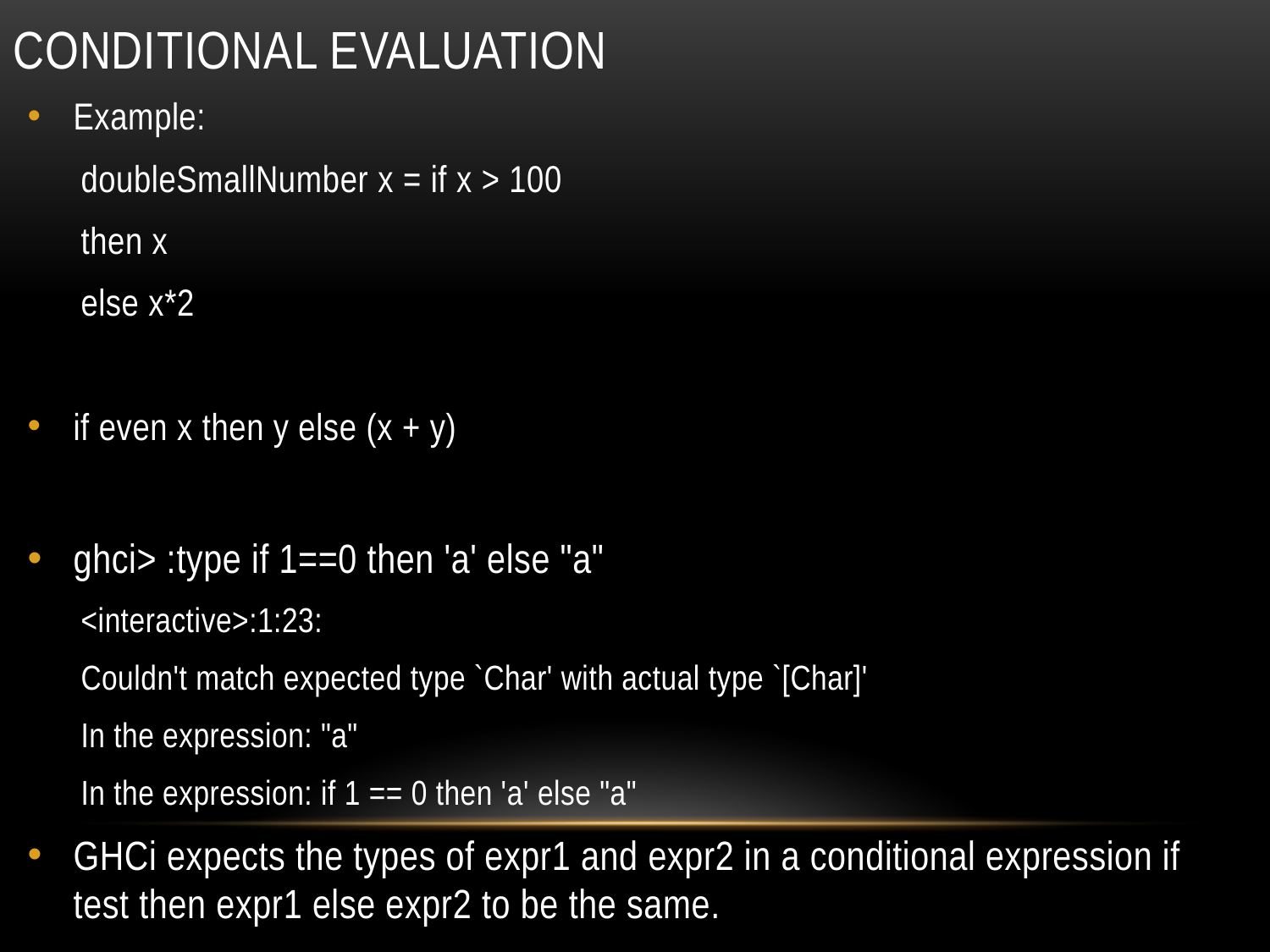

# Conditional Evaluation
Example:
doubleSmallNumber x = if x > 100
then x
else x*2

if even x then y else (x + y)

ghci> :type if 1==0 then 'a' else "a"
<interactive>:1:23:
Couldn't match expected type `Char' with actual type `[Char]'
In the expression: "a"
In the expression: if 1 == 0 then 'a' else "a"
GHCi expects the types of expr1 and expr2 in a conditional expression if test then expr1 else expr2 to be the same.